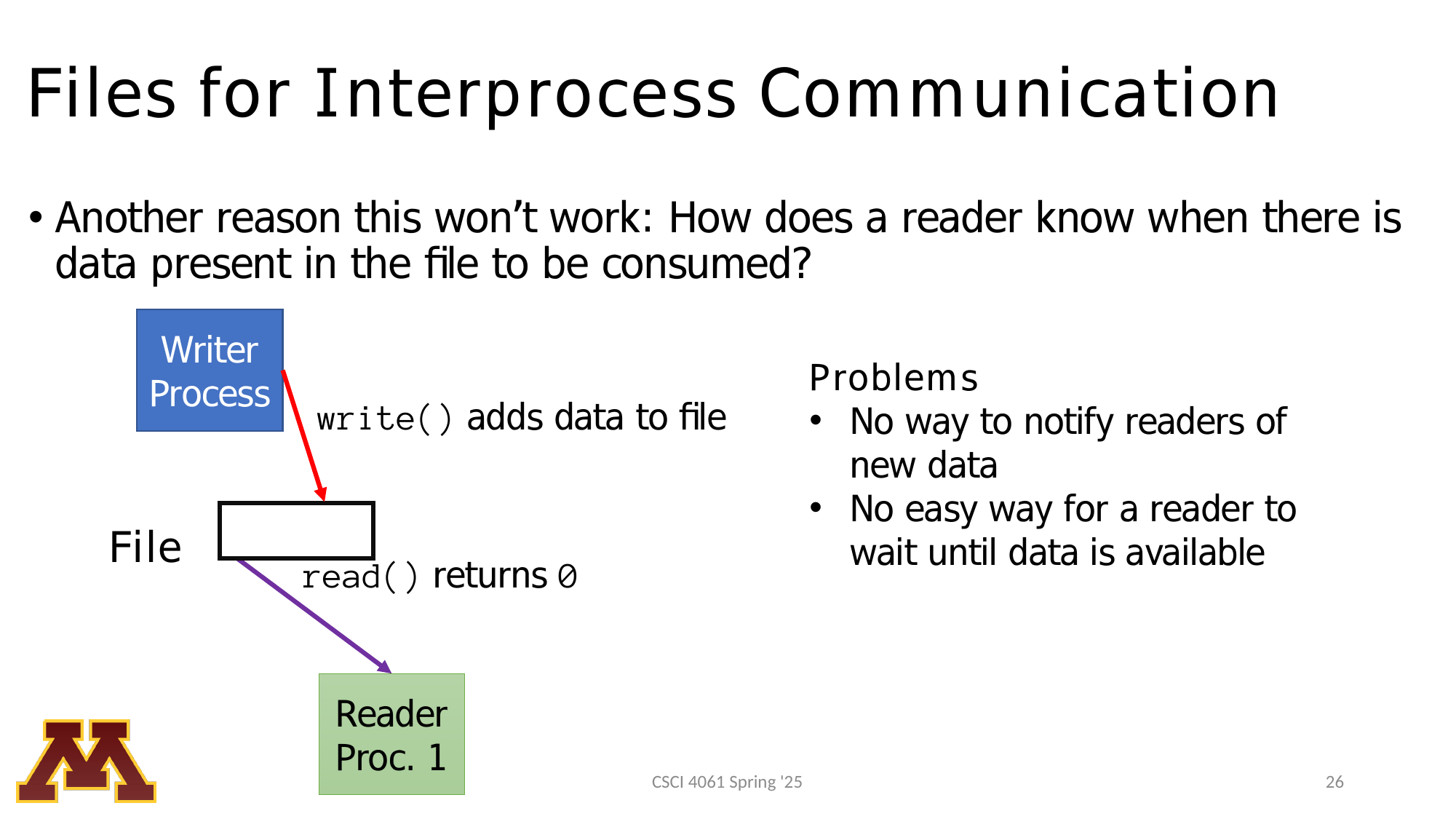

# Files for Interprocess Communication
Another reason this won’t work: How does a reader know when there is data present in the file to be consumed?
Writer
Process
Problems
No way to notify readers of new data
No easy way for a reader to wait until data is available
write() adds data to file

File
read() returns 0
Reader
Proc. 1
CSCI 4061 Spring '25
26